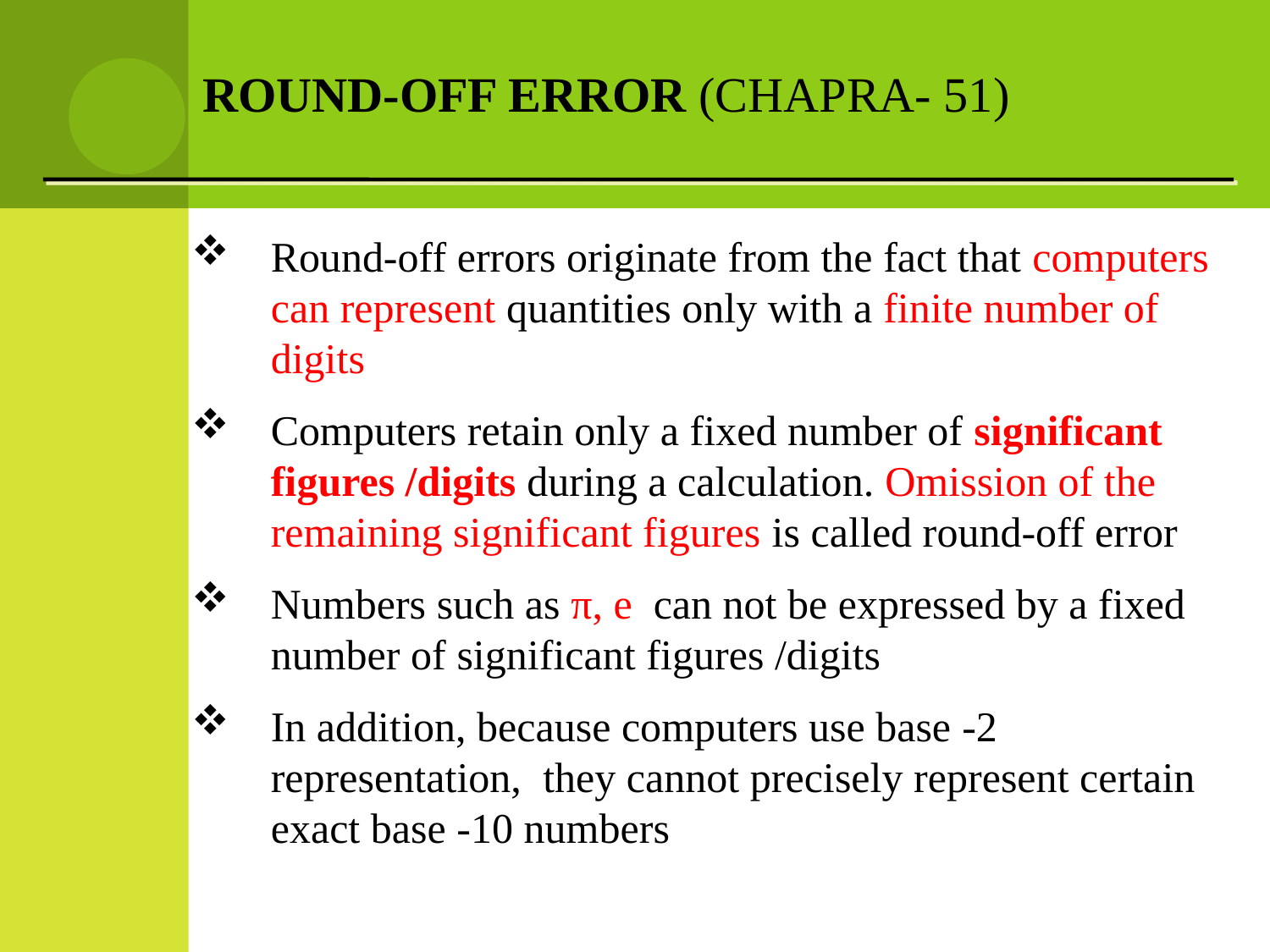

ROUND-OFF ERROR (CHAPRA- 51)

Round-off errors originate from the fact that computers can represent quantities only with a finite number of digits

Computers retain only a fixed number of significant figures /digits during a calculation. Omission of the remaining significant figures is called round-off error

Numbers such as π, e  can not be expressed by a fixed number of significant figures /digits

In addition, because computers use base -2 representation,  they cannot precisely represent certain exact base -10 numbers